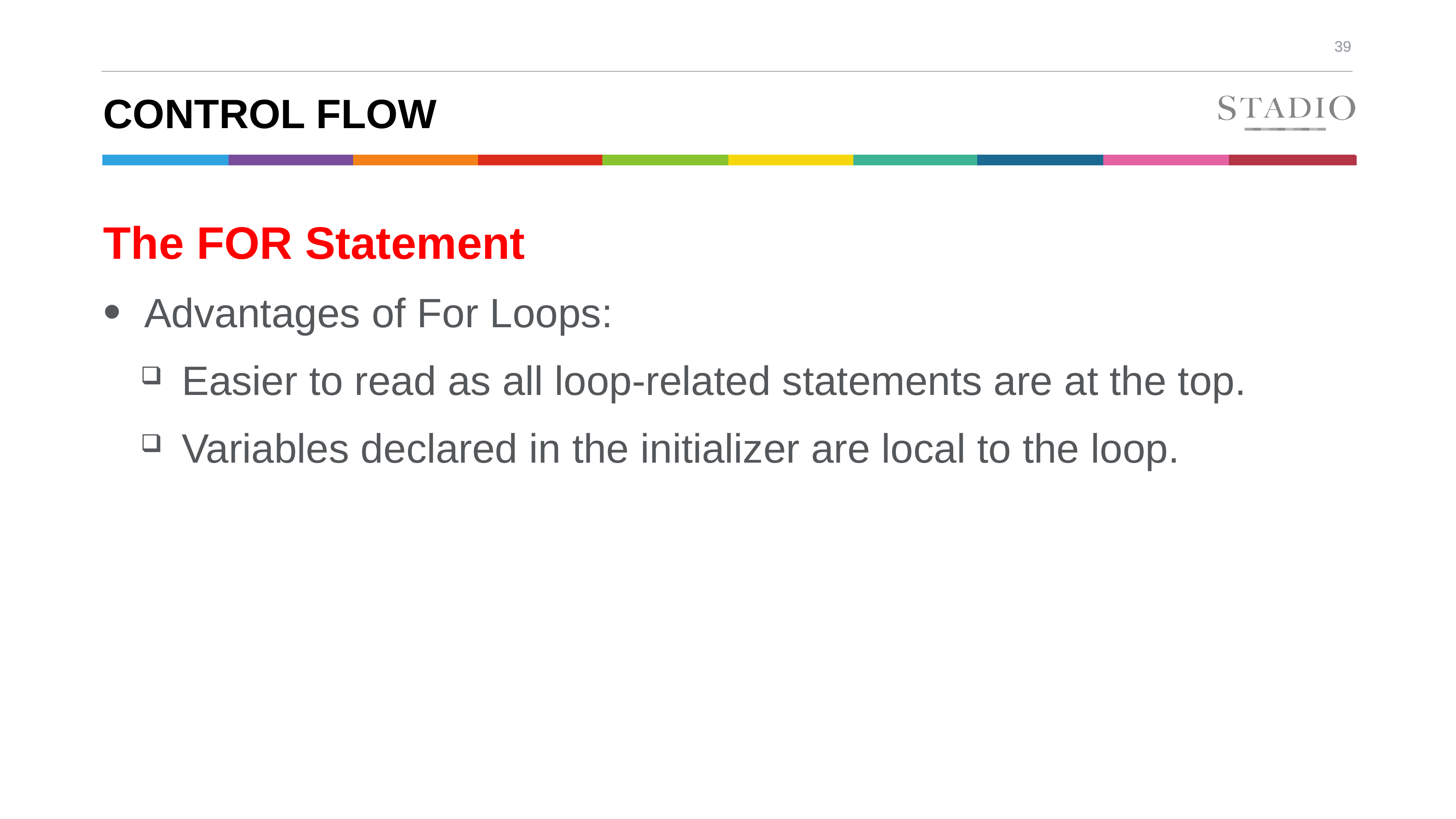

# Control flow

The FOR Statement
Advantages of For Loops:
Easier to read as all loop-related statements are at the top.
Variables declared in the initializer are local to the loop.